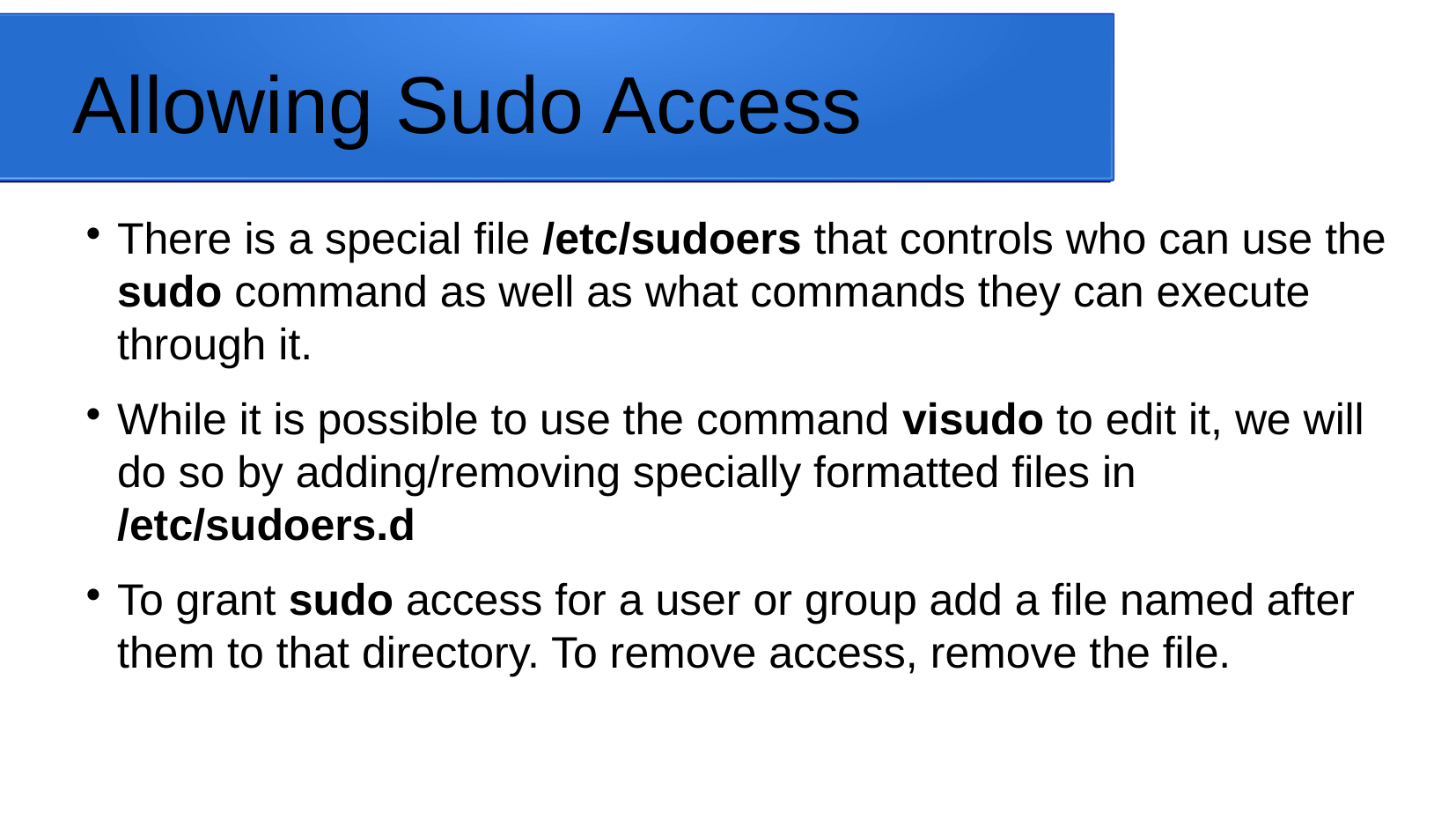

Allowing Sudo Access
There is a special file /etc/sudoers that controls who can use the sudo command as well as what commands they can execute through it.
While it is possible to use the command visudo to edit it, we will do so by adding/removing specially formatted files in /etc/sudoers.d
To grant sudo access for a user or group add a file named after them to that directory. To remove access, remove the file.